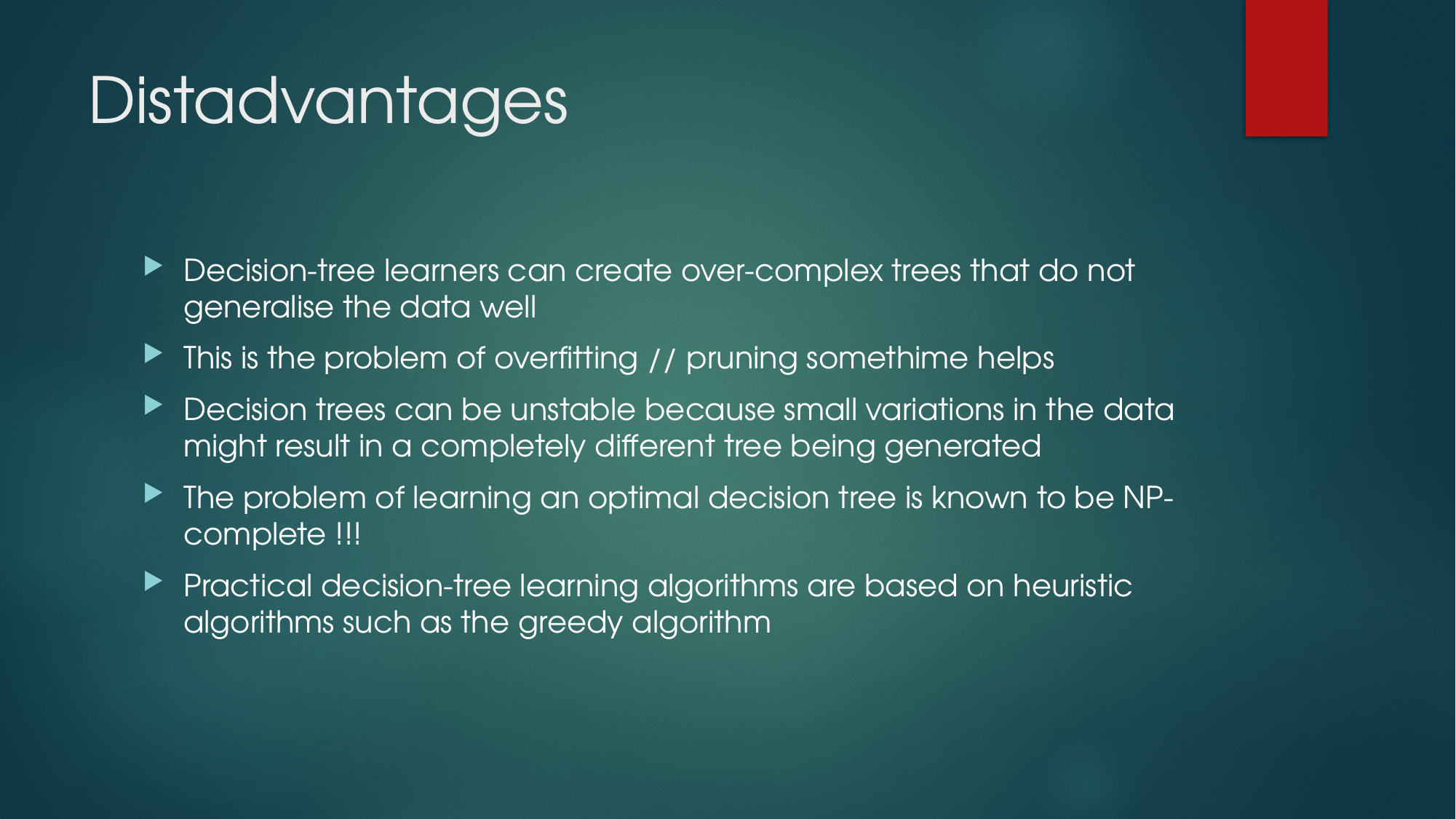

# Distadvantages
Decision-tree learners can create over-complex trees that do not generalise the data well
This is the problem of overfitting // pruning somethime helps
Decision trees can be unstable because small variations in the data might result in a completely different tree being generated
The problem of learning an optimal decision tree is known to be NP-complete !!!
Practical decision-tree learning algorithms are based on heuristic algorithms such as the greedy algorithm